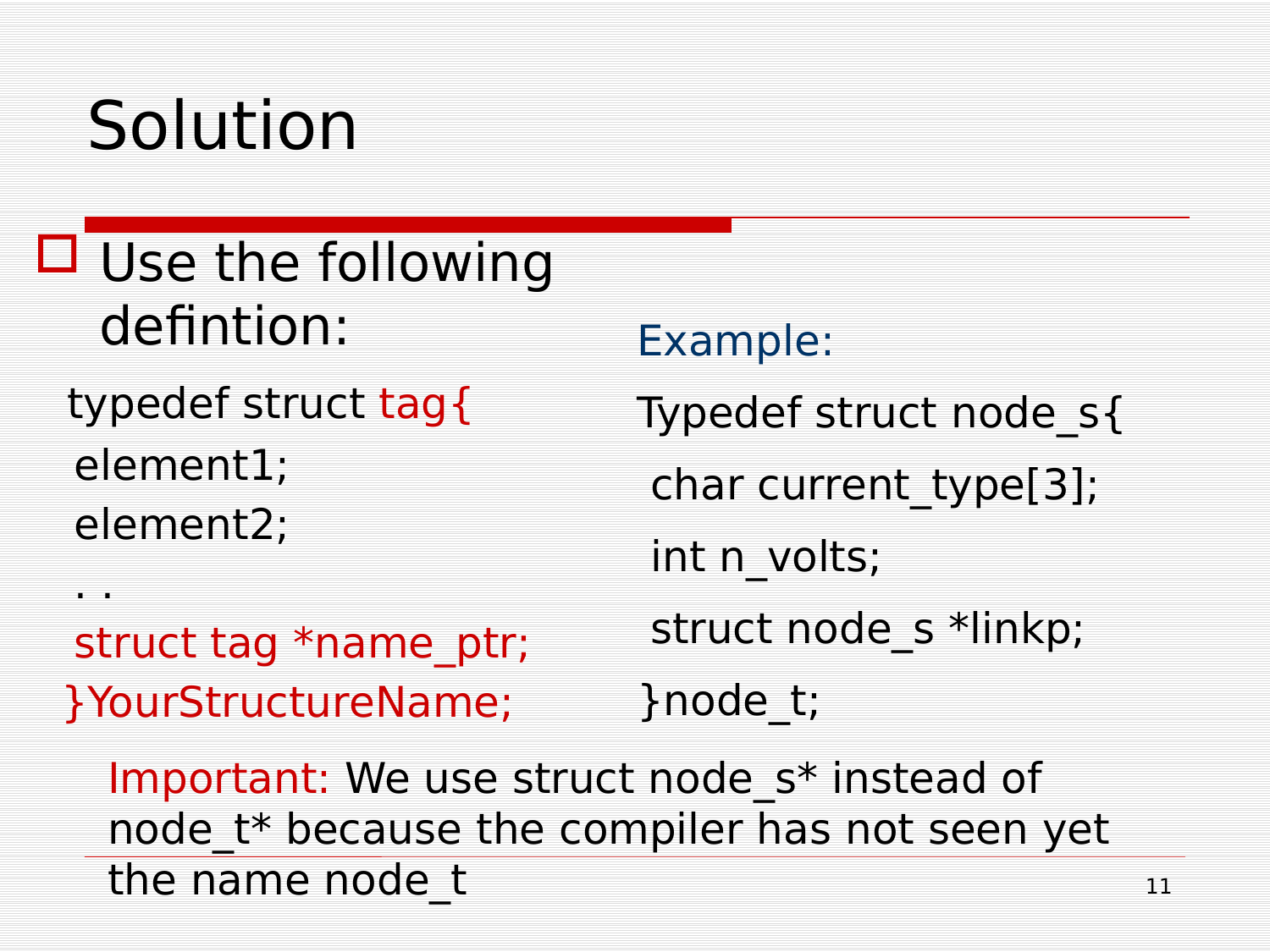

# Solution
Use the following defintion:
  typedef struct tag{
   element1;
   element2;
   . .
   struct tag *name_ptr;
  }YourStructureName;
Example:
Typedef struct node_s{
 char current_type[3];
 int n_volts;
 struct node_s *linkp;
}node_t;
Important: We use struct node_s* instead of node_t* because the compiler has not seen yet the name node_t

11